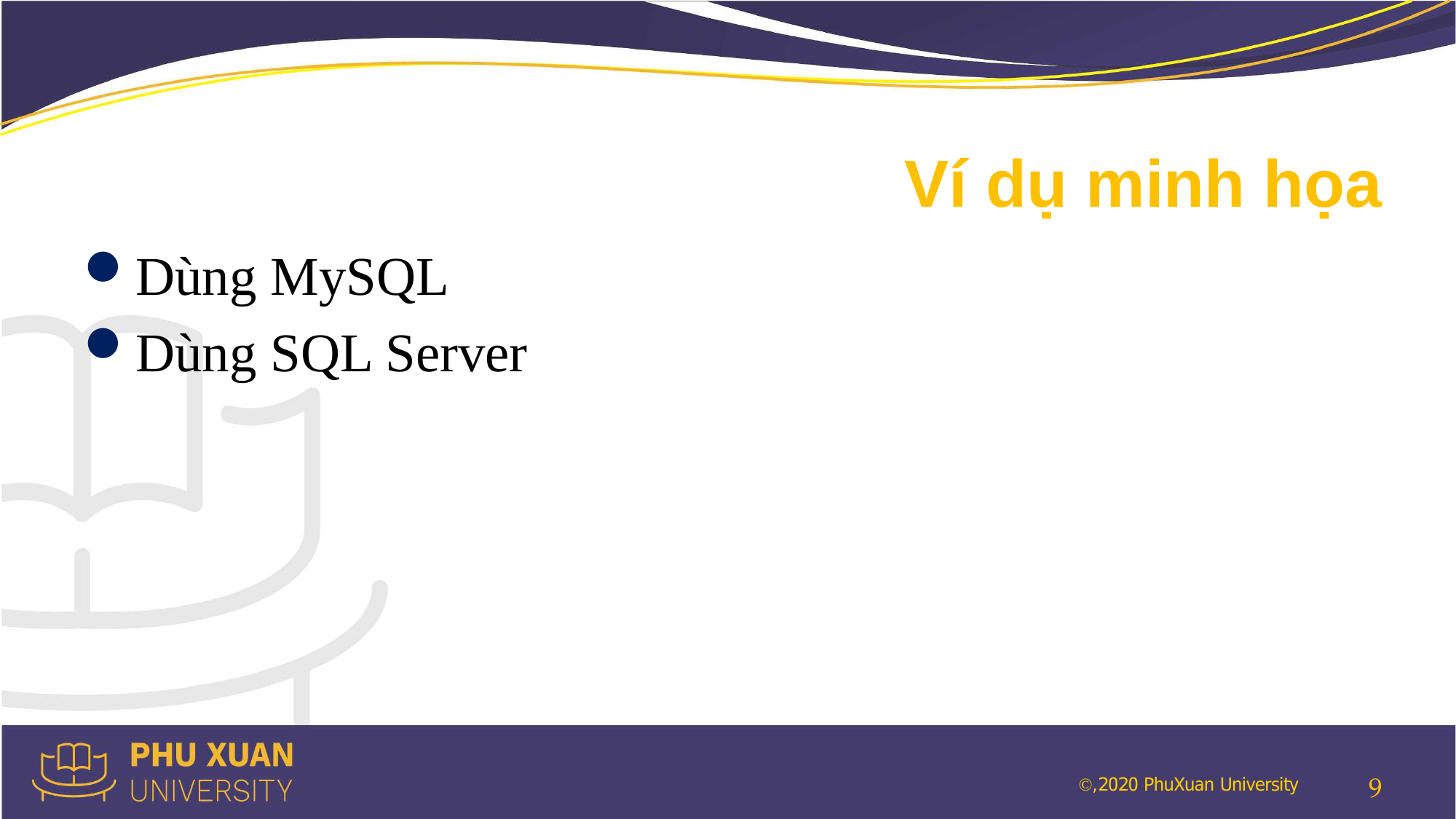

# Ví dụ minh họa
Dùng MySQL
Dùng SQL Server
9